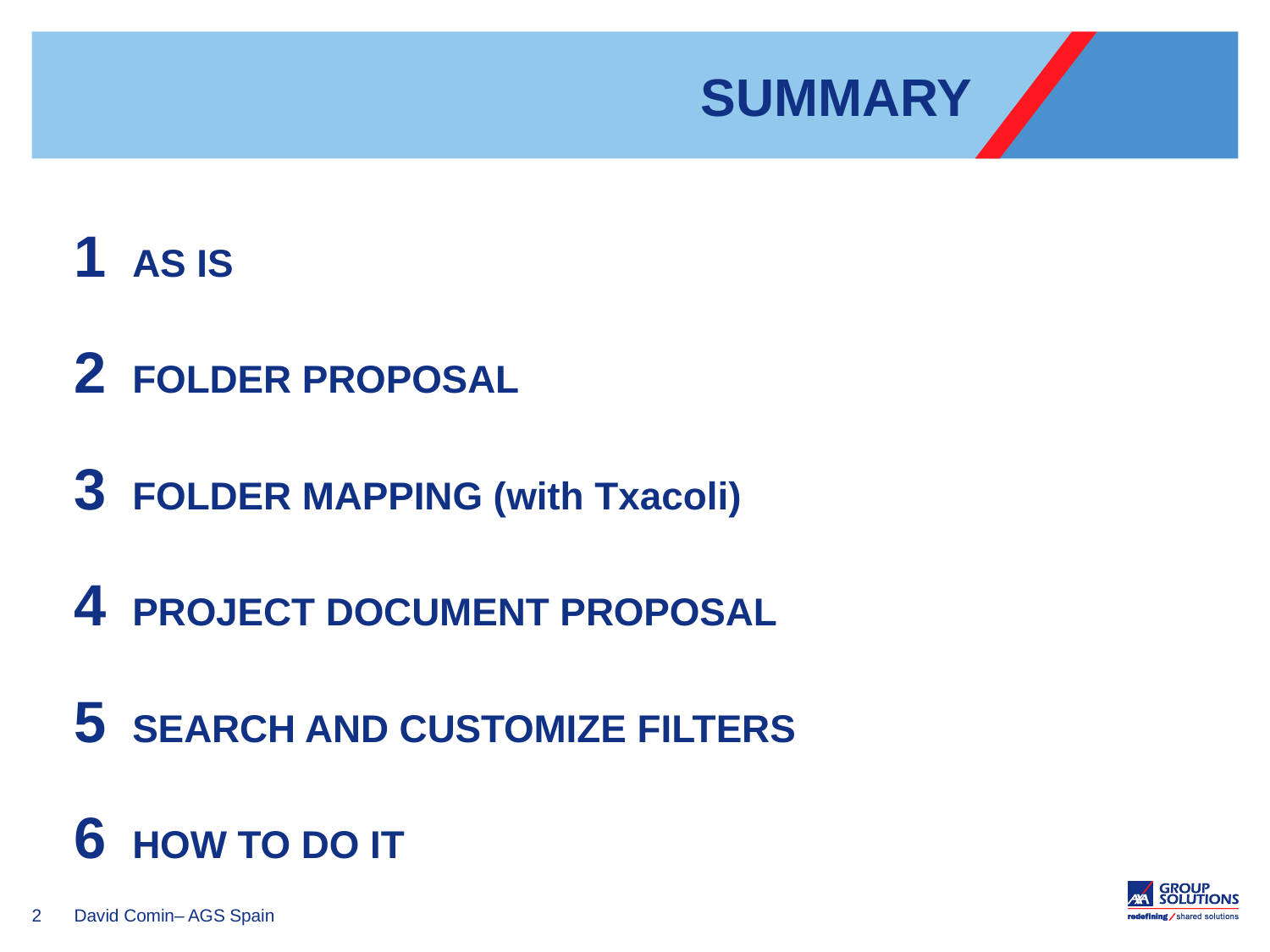

SUMMARY
AS IS
FOLDER PROPOSAL
FOLDER MAPPING (with Txacoli)
PROJECT DOCUMENT PROPOSAL
SEARCH AND CUSTOMIZE FILTERS
HOW TO DO IT
2
David Comin– AGS Spain